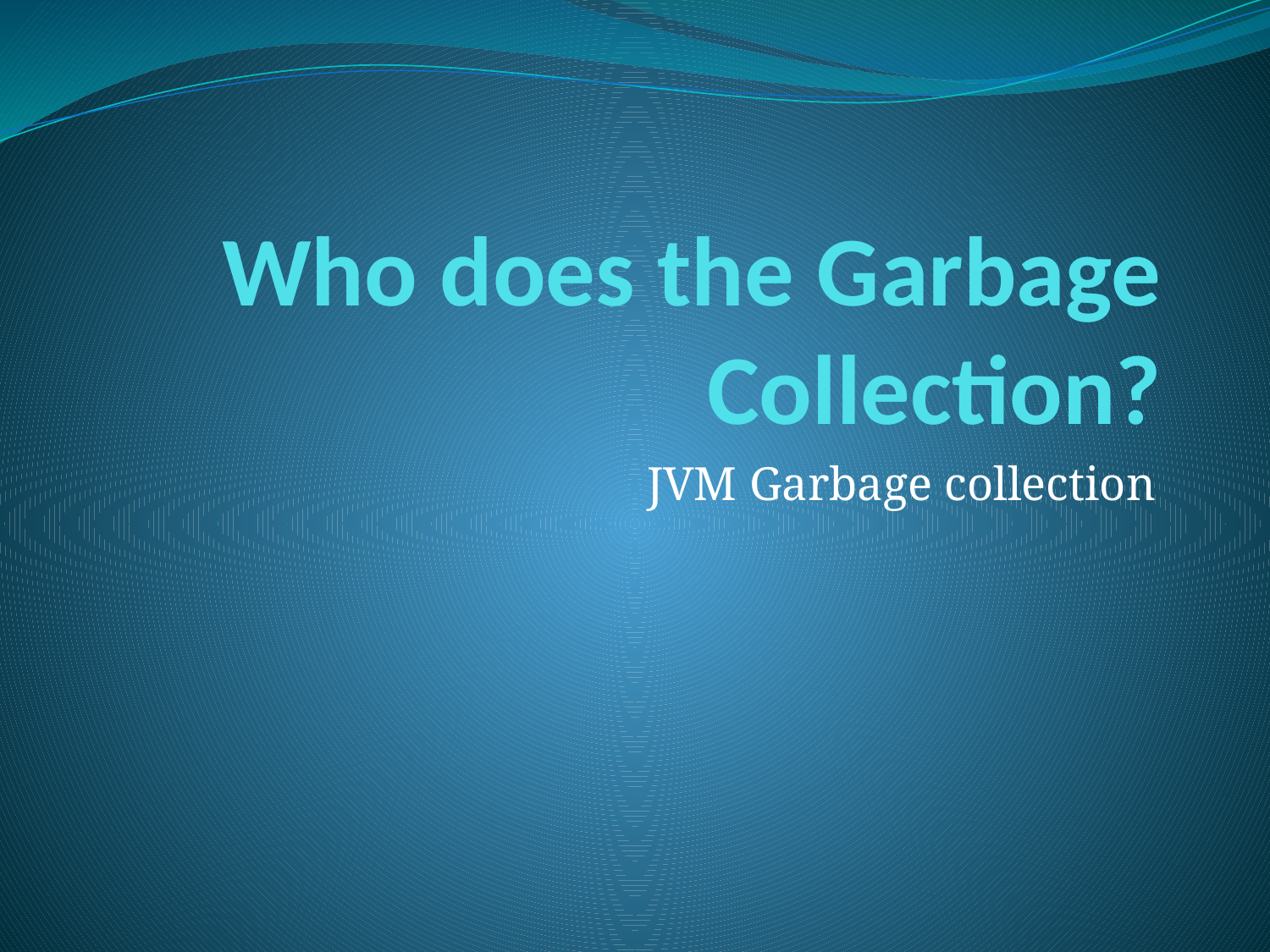

# Who does the Garbage Collection?
JVM Garbage collection